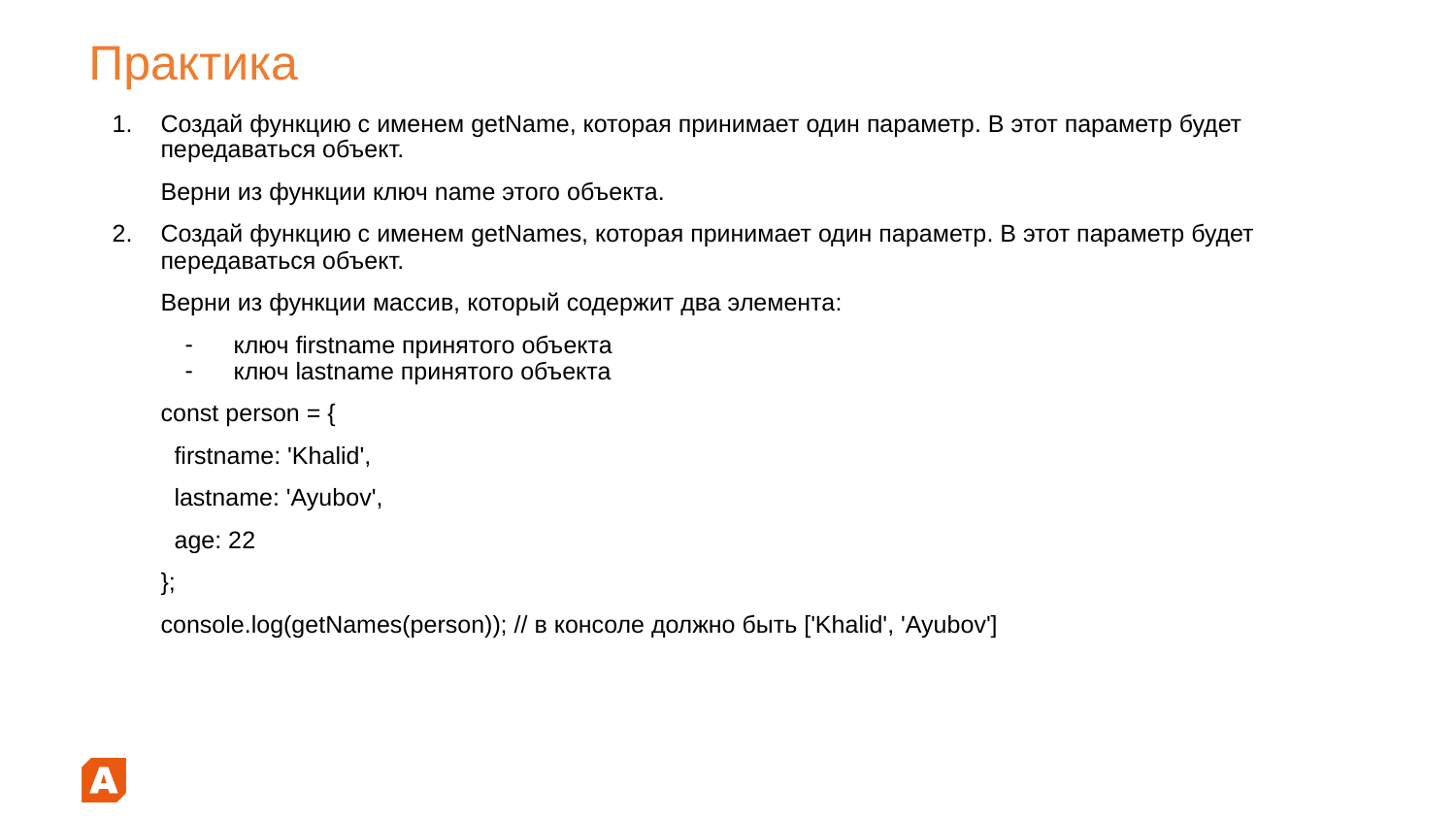

# Практика
Создай функцию с именем getName, которая принимает один параметр. В этот параметр будет передаваться объект.
Верни из функции ключ name этого объекта.
Создай функцию с именем getNames, которая принимает один параметр. В этот параметр будет передаваться объект.
Верни из функции массив, который содержит два элемента:
ключ firstname принятого объекта
ключ lastname принятого объекта
const person = {
  firstname: 'Khalid',
  lastname: 'Ayubov',
  age: 22
};
console.log(getNames(person)); // в консоле должно быть ['Khalid', 'Ayubov']